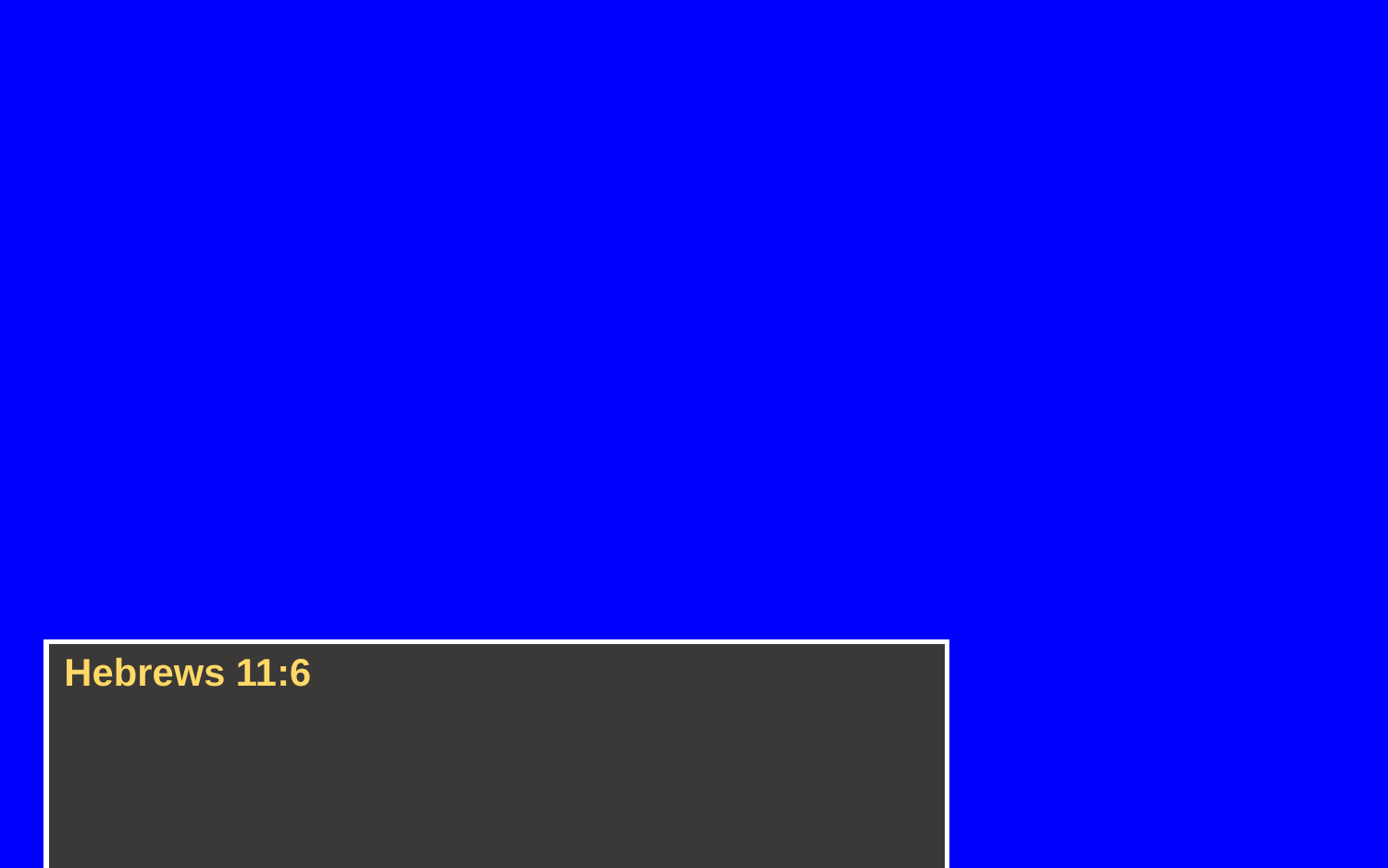

Hebrews 11:6
But without faith it is impossible to please him: for he that cometh to God must believe that he is, and that he is a ..